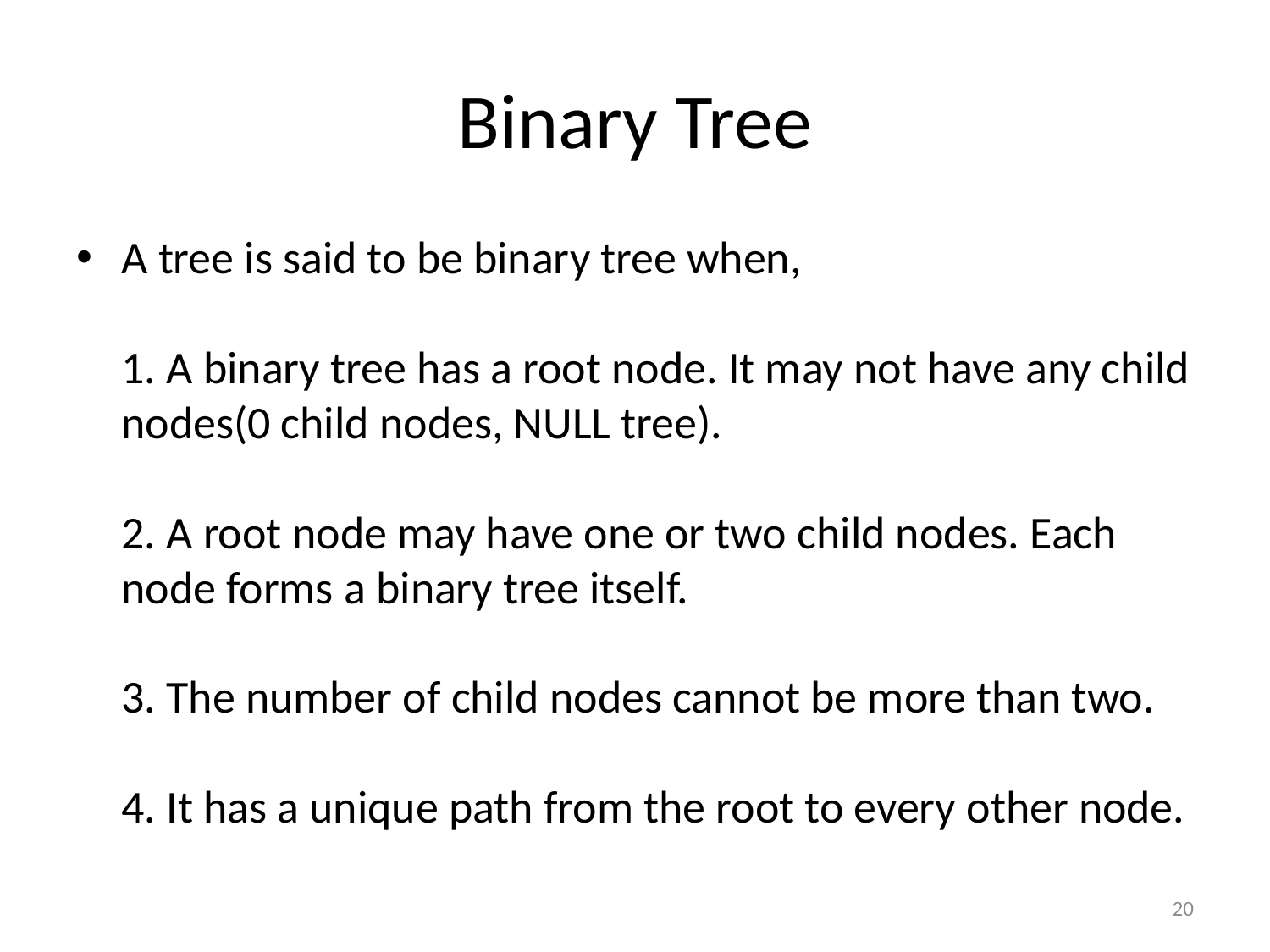

# Binary Tree
A tree is said to be binary tree when,
1. A binary tree has a root node. It may not have any child nodes(0 child nodes, NULL tree).
2. A root node may have one or two child nodes. Each node forms a binary tree itself.
3. The number of child nodes cannot be more than two.
4. It has a unique path from the root to every other node.
20